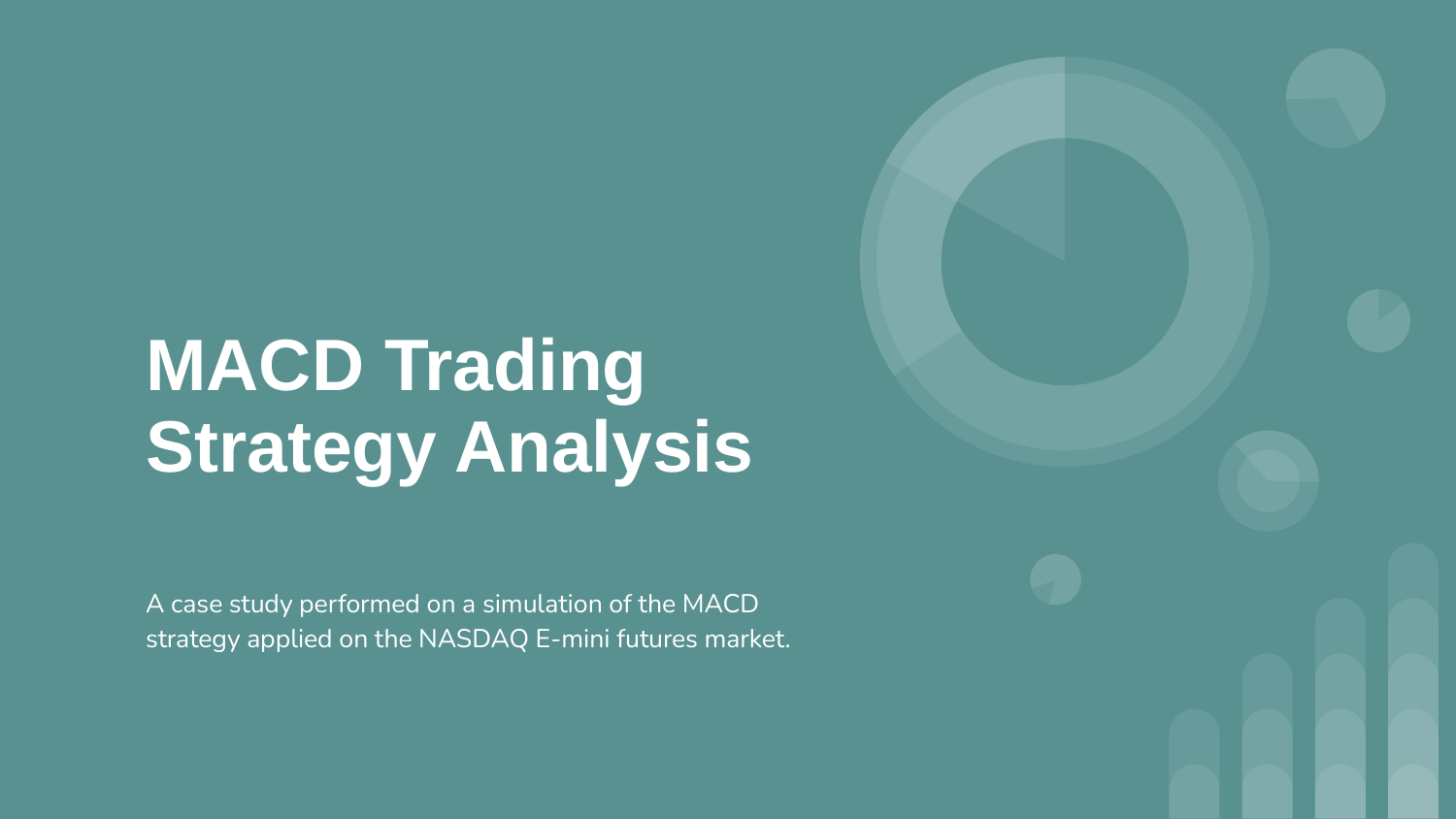

# MACD Trading Strategy Analysis
A case study performed on a simulation of the MACD strategy applied on the NASDAQ E-mini futures market.